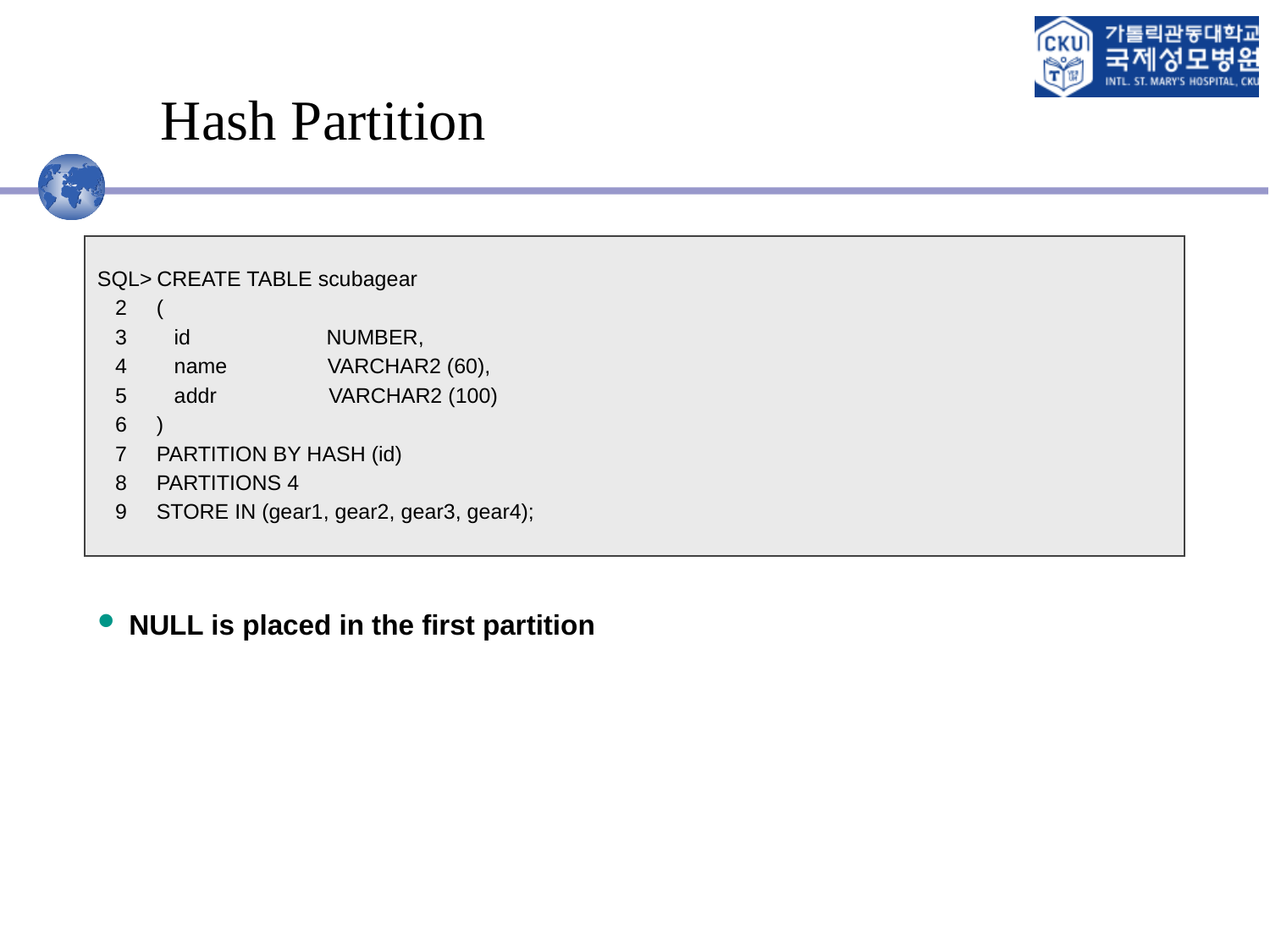

# Hash Partition

SQL> CREATE TABLE scubagear
   2     (
   3        id                       NUMBER,
   4        name                 VARCHAR2 (60),
   5        addr                   VARCHAR2 (100)
   6     )
   7     PARTITION BY HASH (id)
   8     PARTITIONS 4
   9     STORE IN (gear1, gear2, gear3, gear4);
NULL is placed in the first partition